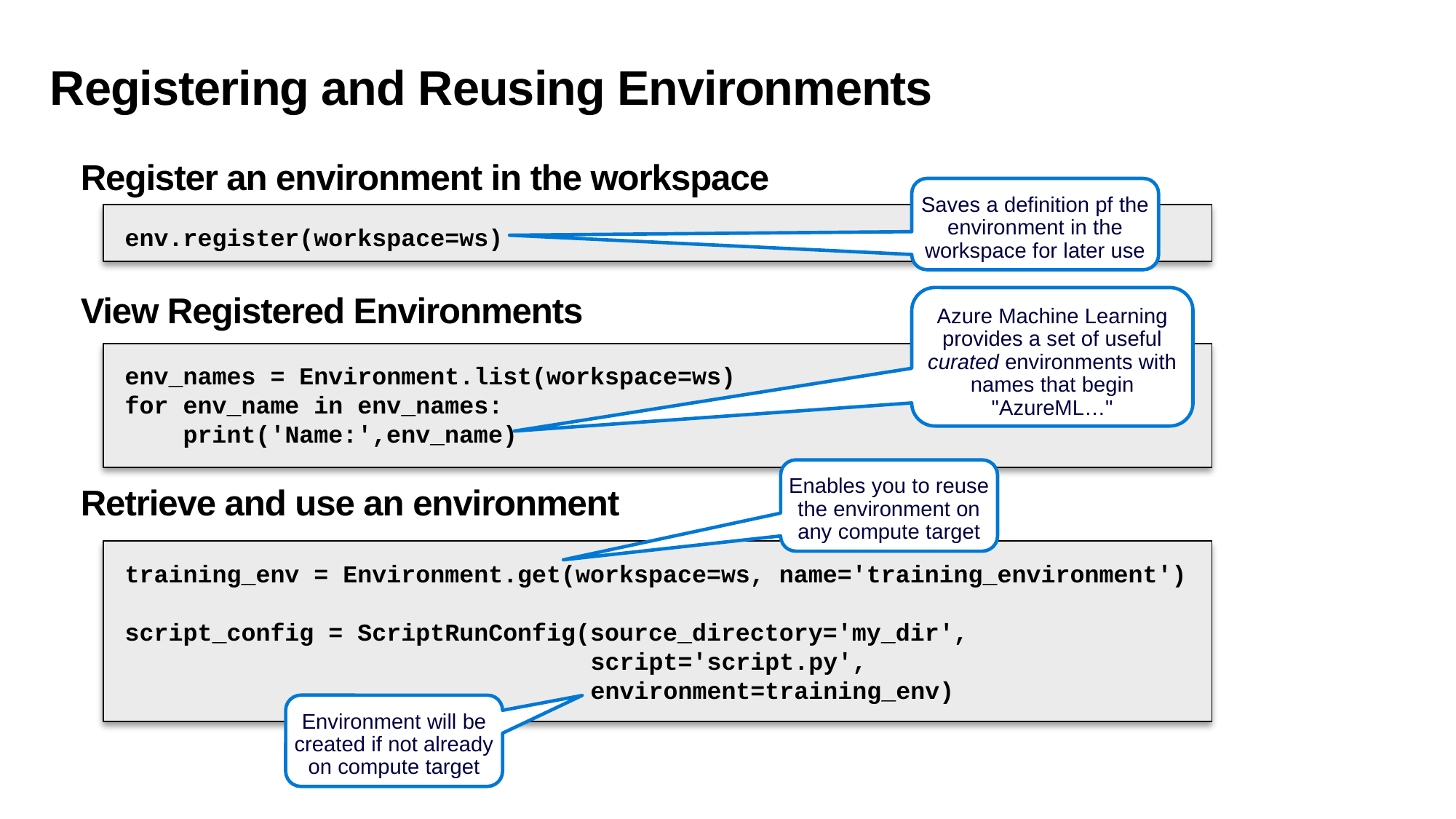

# Registering and Reusing Environments
Register an environment in the workspace

View Registered Environments

Retrieve and use an environment
Saves a definition pf the environment in the workspace for later use
env.register(workspace=ws)
Azure Machine Learning provides a set of useful curated environments with names that begin "AzureML…"
env_names = Environment.list(workspace=ws)
for env_name in env_names:
    print('Name:',env_name)
Enables you to reuse the environment on any compute target
training_env = Environment.get(workspace=ws, name='training_environment')

script_config = ScriptRunConfig(source_directory='my_dir',
                                script='script.py',
                                environment=training_env)

Environment will be created if not already on compute target